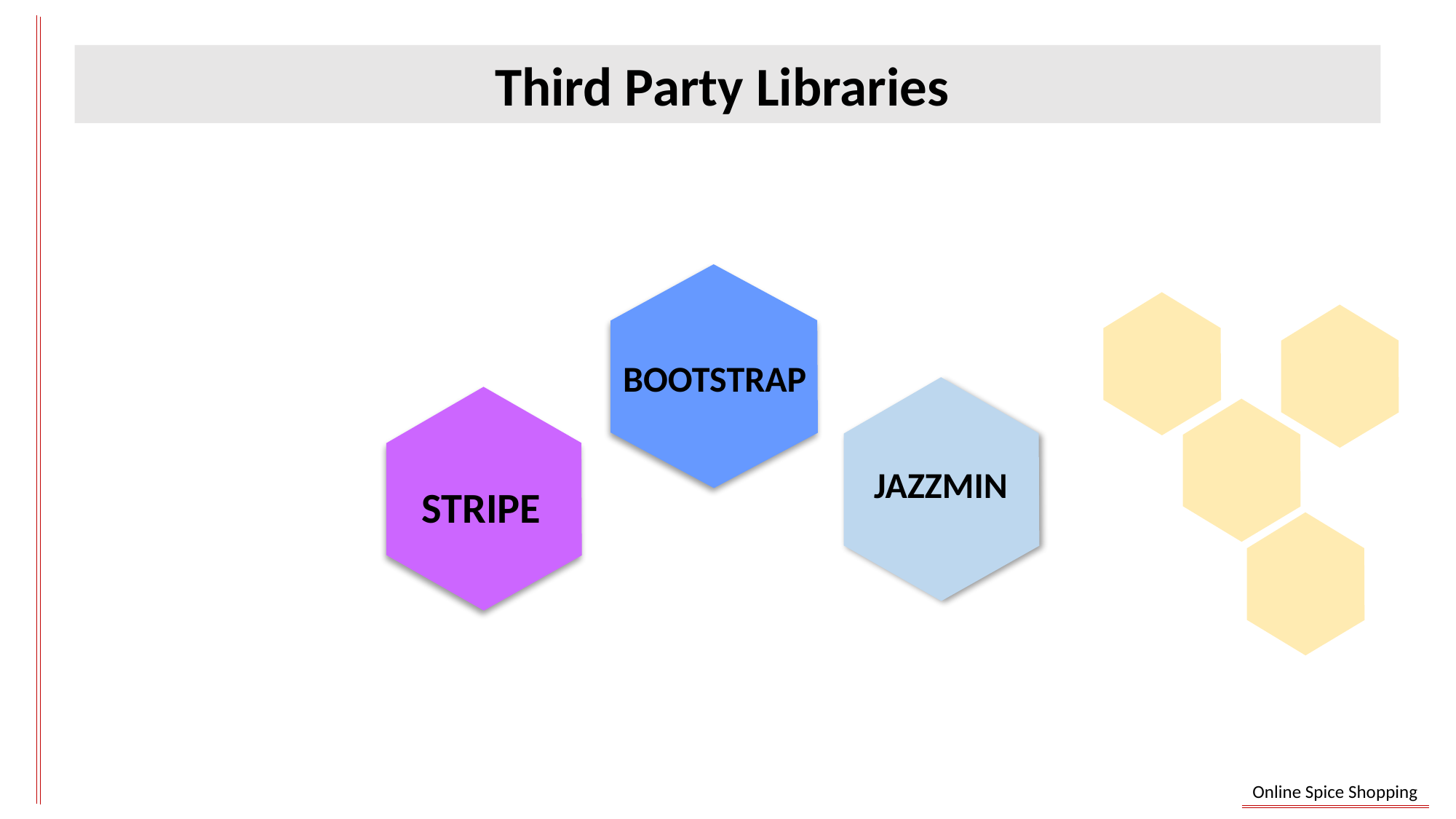

Third Party Libraries

BOOTSTRAP

JAZZMIN
STRIPE

Online Spice Shopping